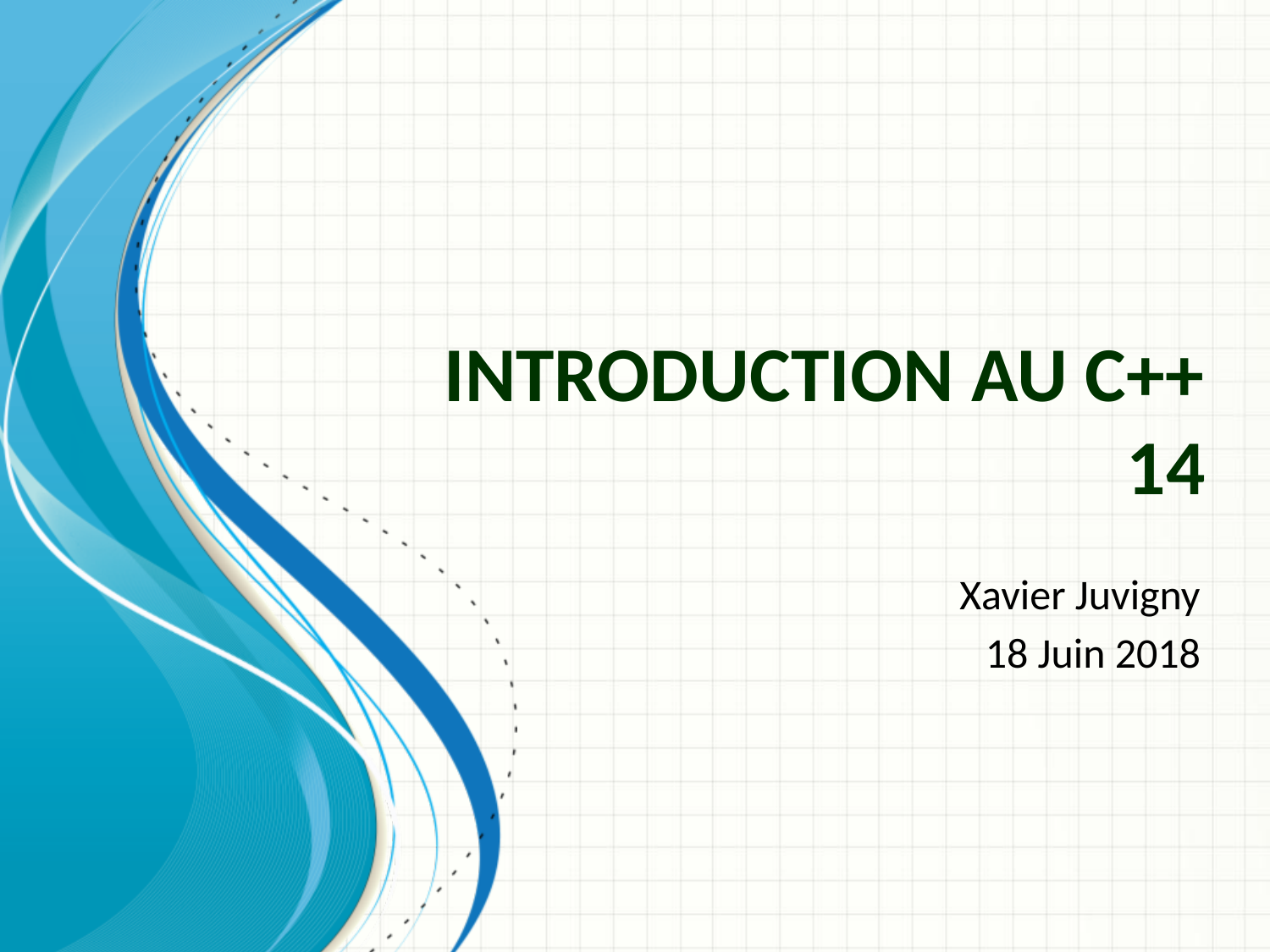

# Introduction au C++ 14
Xavier Juvigny
18 Juin 2018